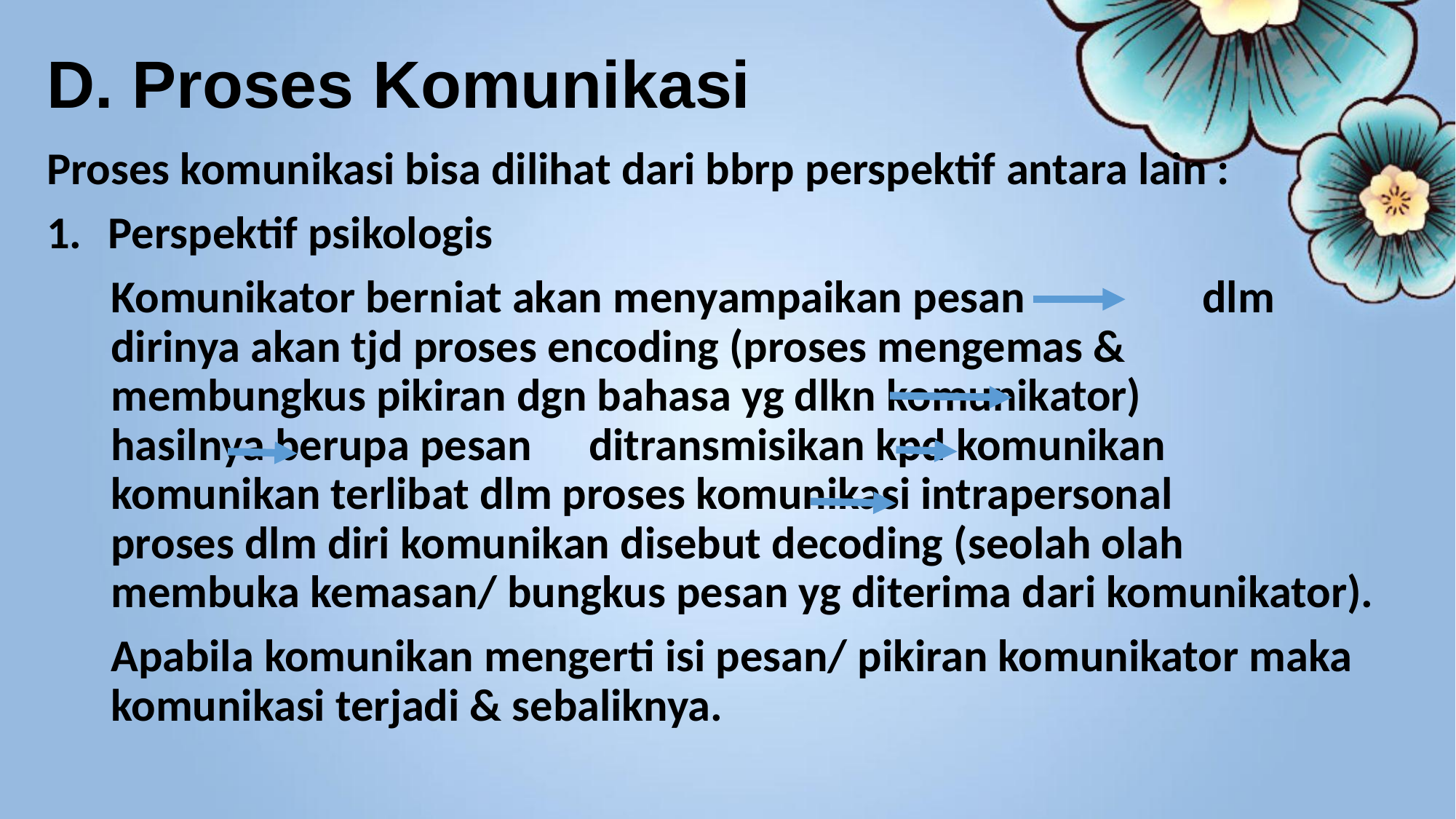

# D. Proses Komunikasi
Proses komunikasi bisa dilihat dari bbrp perspektif antara lain :
Perspektif psikologis
Komunikator berniat akan menyampaikan pesan		dlm dirinya akan tjd proses encoding (proses mengemas & membungkus pikiran dgn bahasa yg dlkn komunikator) 		hasilnya berupa pesan	    ditransmisikan kpd komunikan	     komunikan terlibat dlm proses komunikasi intrapersonal	          proses dlm diri komunikan disebut decoding (seolah olah membuka kemasan/ bungkus pesan yg diterima dari komunikator).
Apabila komunikan mengerti isi pesan/ pikiran komunikator maka komunikasi terjadi & sebaliknya.